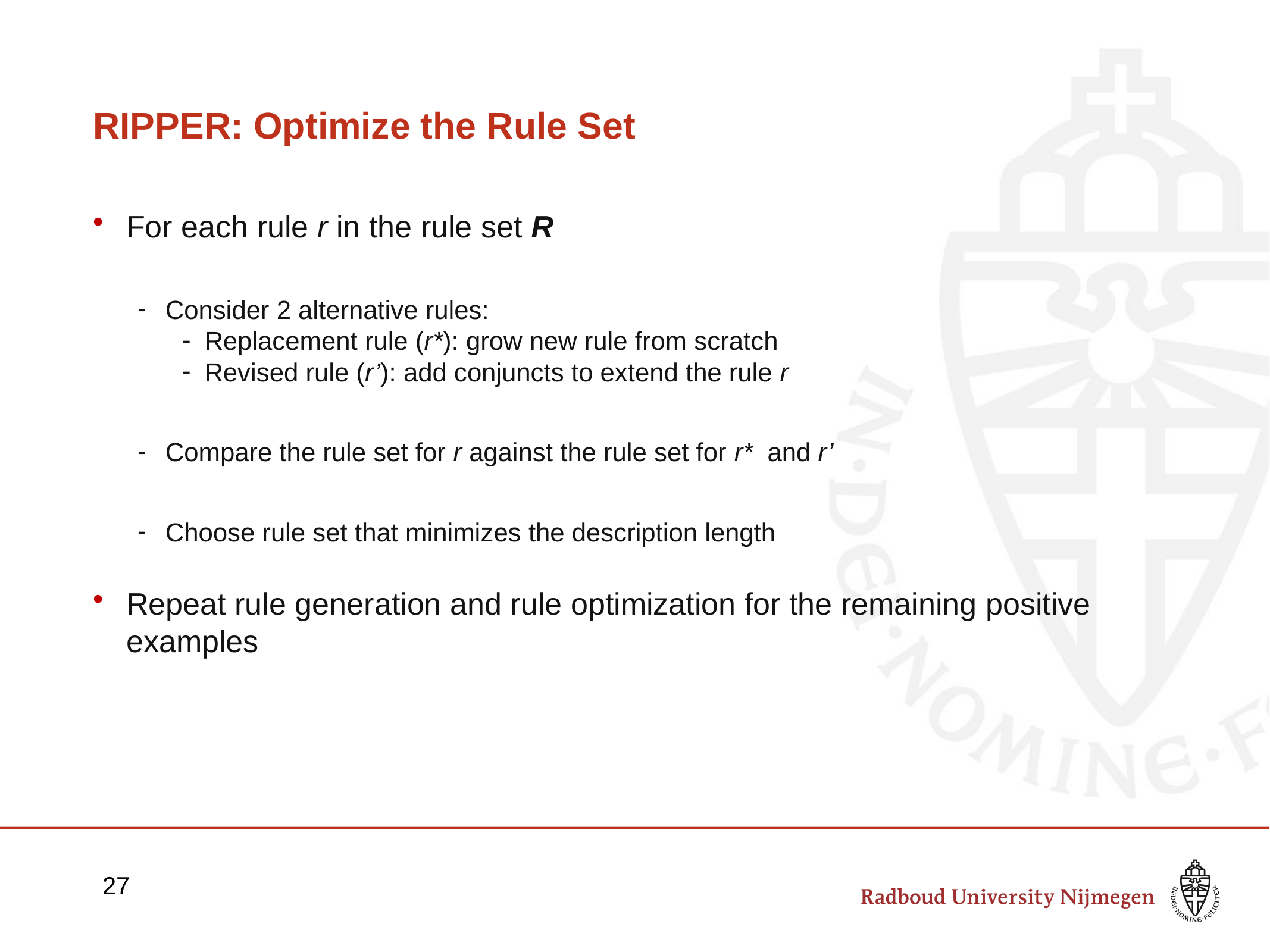

# RIPPER: Optimize the Rule Set
For each rule r in the rule set R

Consider 2 alternative rules:
Replacement rule (r*): grow new rule from scratch
Revised rule (r’): add conjuncts to extend the rule r

Compare the rule set for r against the rule set for r*  and r’

Choose rule set that minimizes the description length

Repeat rule generation and rule optimization for the remaining positive examples
27